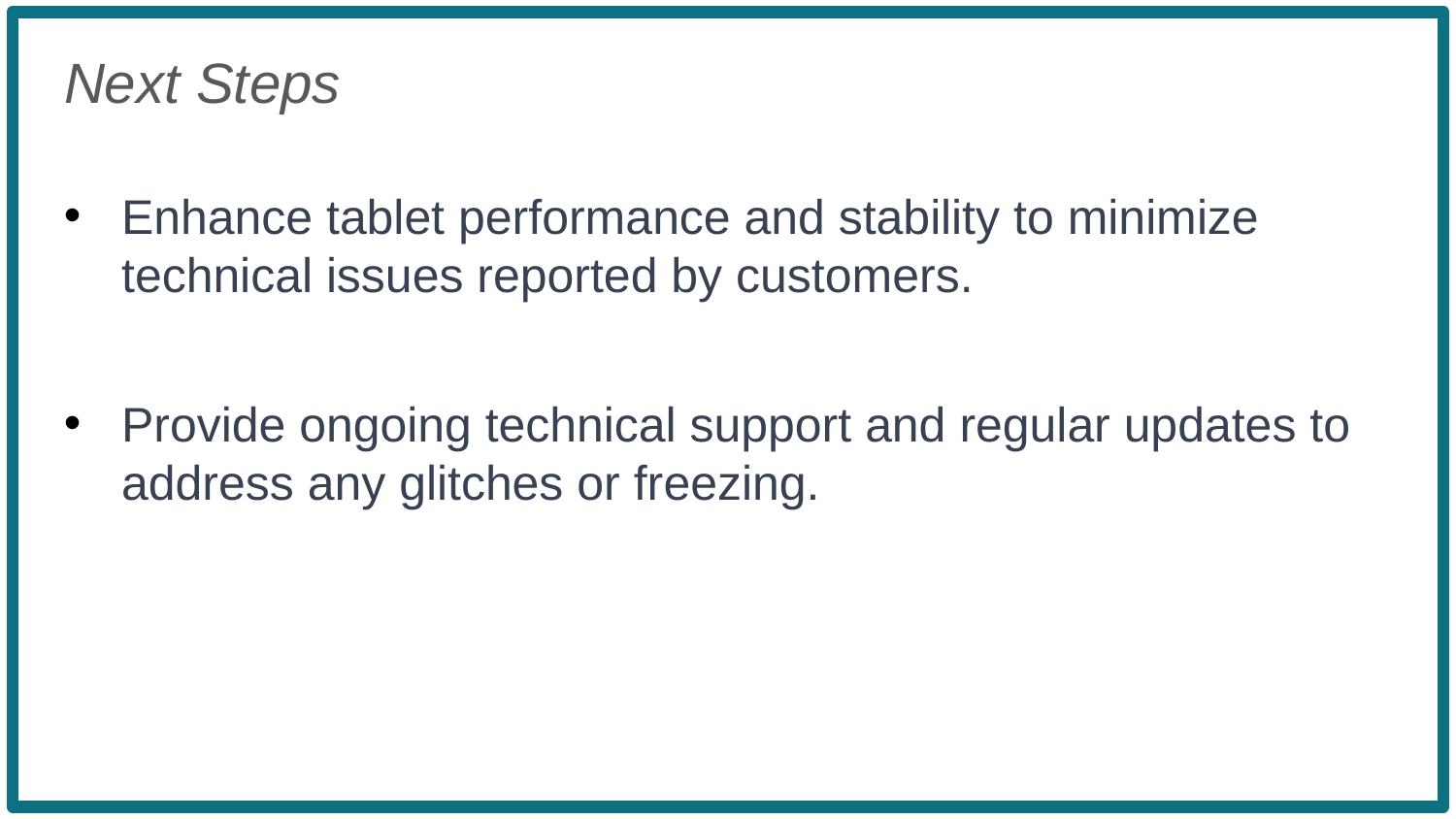

Next Steps
Enhance tablet performance and stability to minimize technical issues reported by customers.

Provide ongoing technical support and regular updates to address any glitches or freezing.